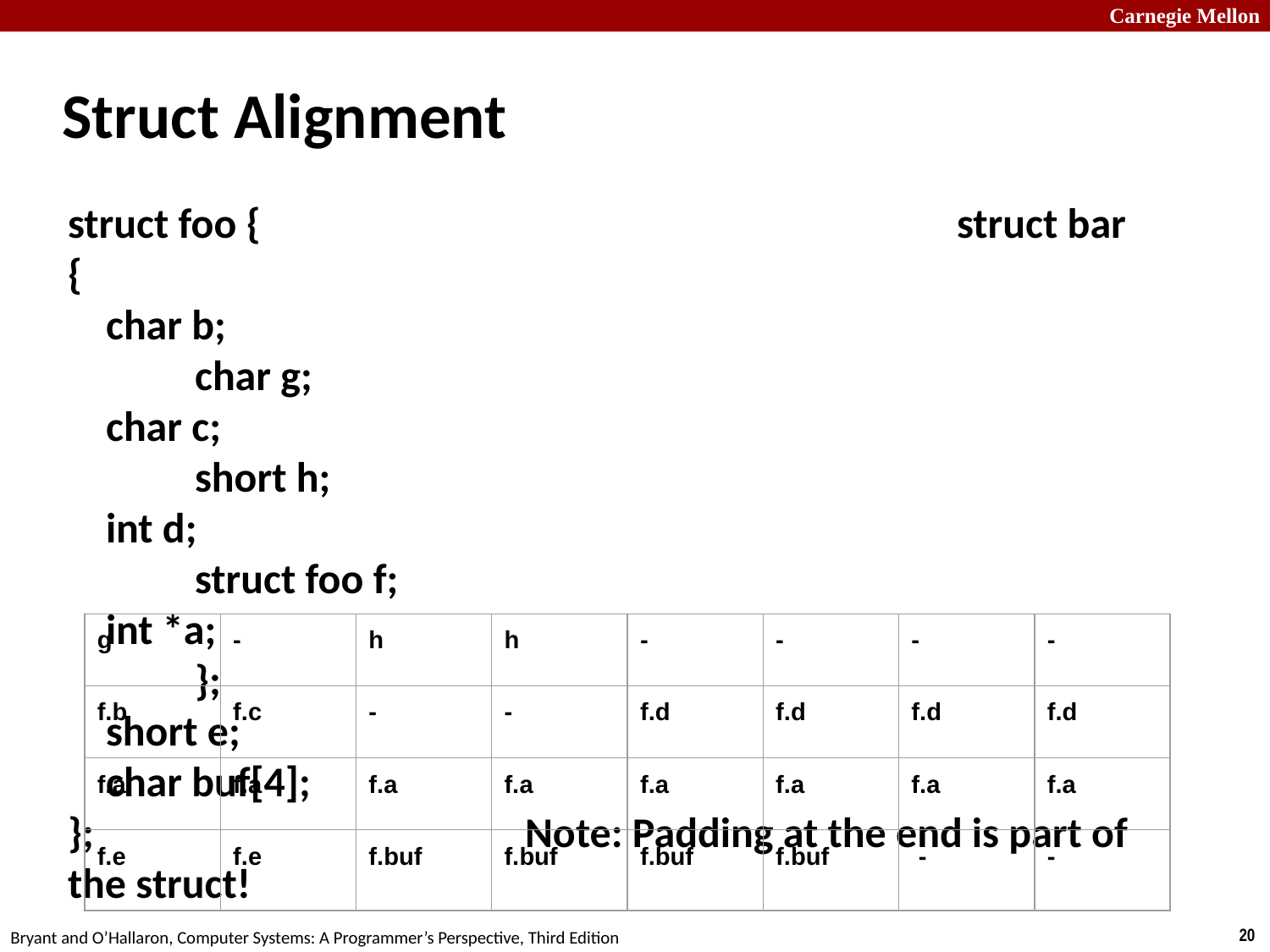

# Struct Alignment
struct foo {						struct bar {
    char b;								char g;
    char c;								short h;
    int d;								struct foo f;
    int *a;								};
    short e;
    char buf[4];
};			        Note: Padding at the end is part of the struct!

| g | - | h | h | - | - | - | - |
| --- | --- | --- | --- | --- | --- | --- | --- |
| f.b | f.c | - | - | f.d | f.d | f.d | f.d |
| f.a | f.a | f.a | f.a | f.a | f.a | f.a | f.a |
| f.e | f.e | f.buf | f.buf | f.buf | f.buf | - | - |